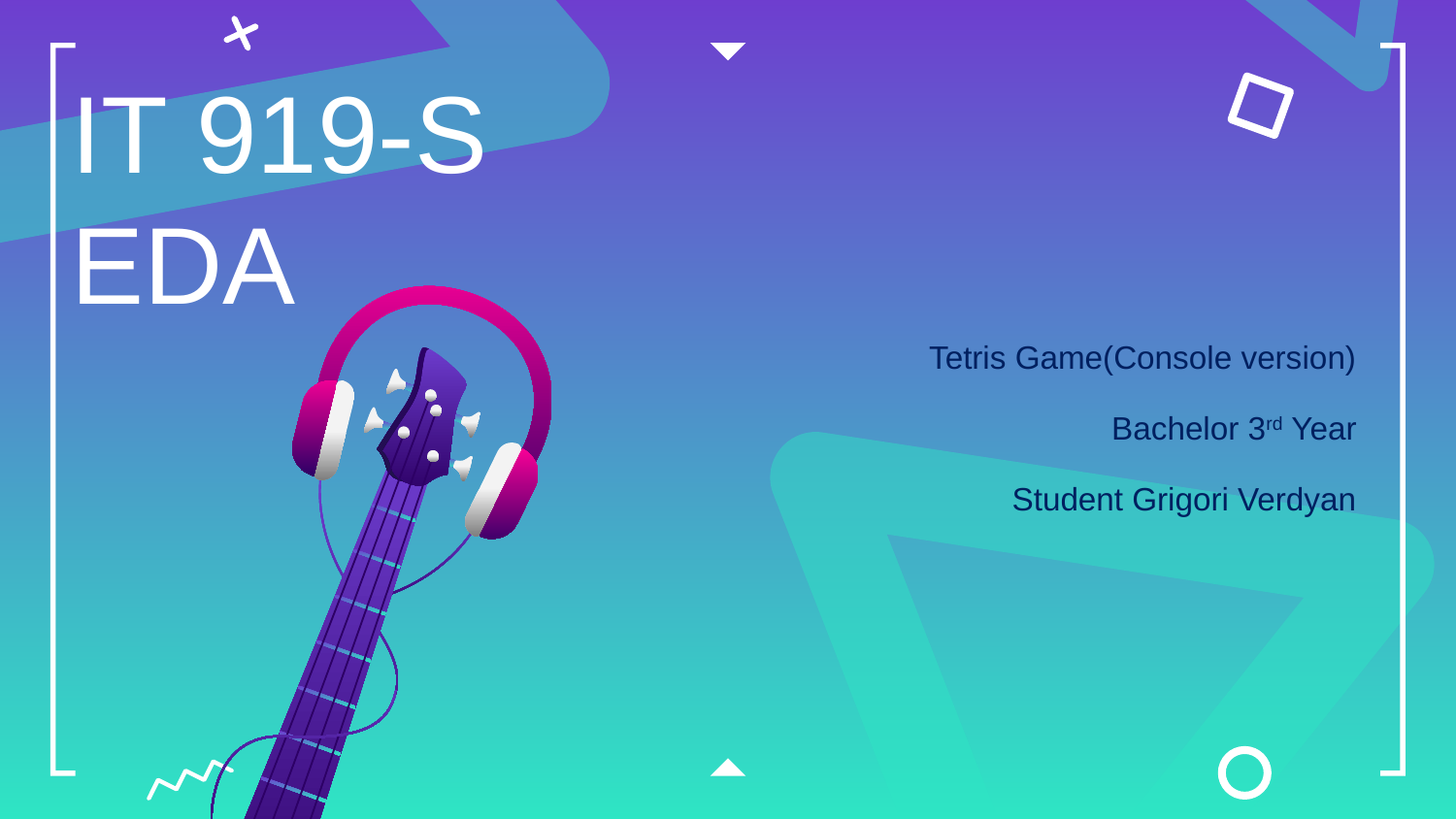

# IT 919-S EDA
Tetris Game(Console version)
Bachelor 3rd Year
Student Grigori Verdyan